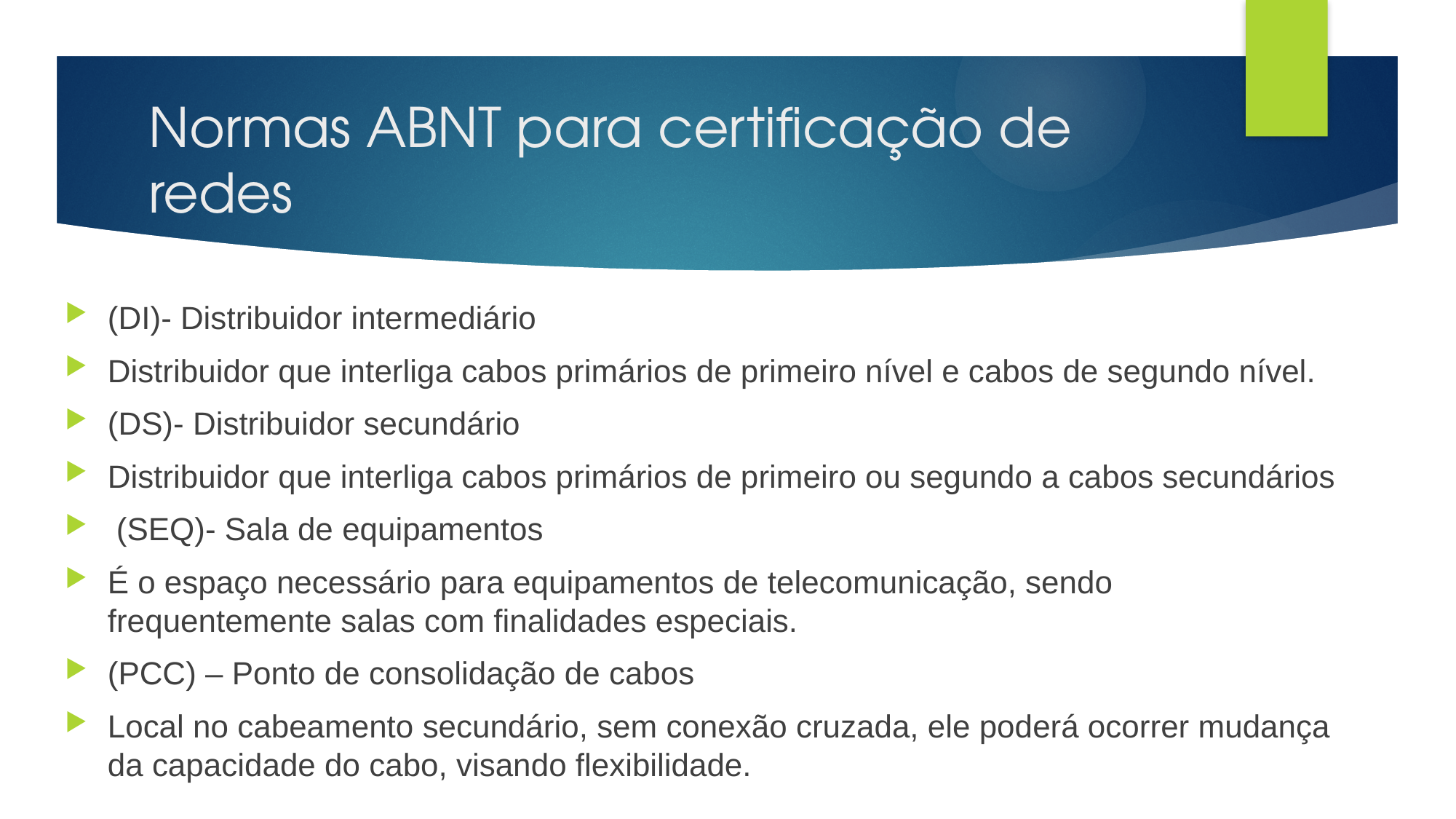

# Normas ABNT para certificação de redes
(DI)- Distribuidor intermediário
Distribuidor que interliga cabos primários de primeiro nível e cabos de segundo nível.
(DS)- Distribuidor secundário
Distribuidor que interliga cabos primários de primeiro ou segundo a cabos secundários
 (SEQ)- Sala de equipamentos
É o espaço necessário para equipamentos de telecomunicação, sendo frequentemente salas com finalidades especiais.
(PCC) – Ponto de consolidação de cabos
Local no cabeamento secundário, sem conexão cruzada, ele poderá ocorrer mudança da capacidade do cabo, visando flexibilidade.